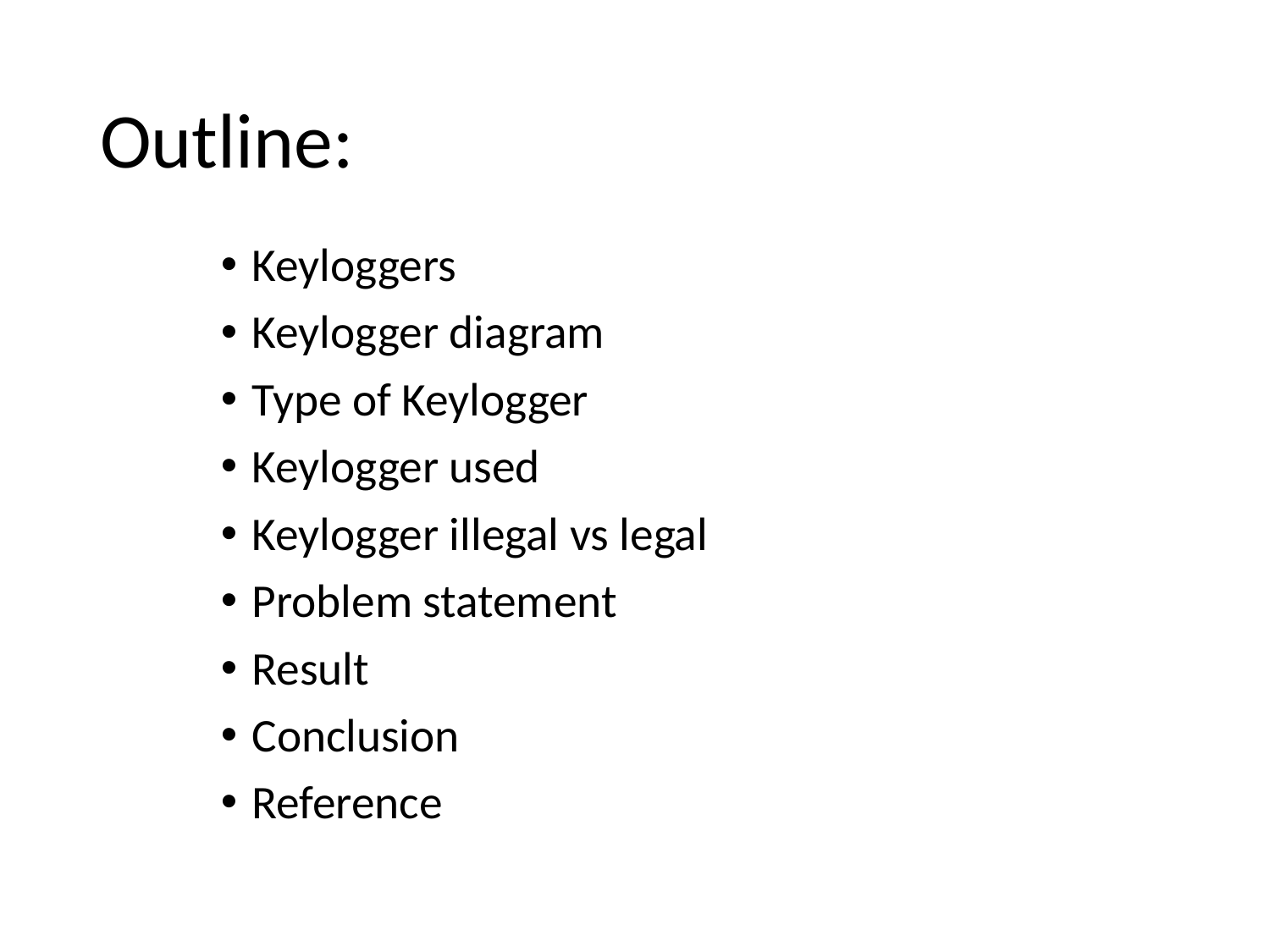

# Outline:
Keyloggers
Keylogger diagram
Type of Keylogger
Keylogger used
Keylogger illegal vs legal
Problem statement
Result
Conclusion
Reference